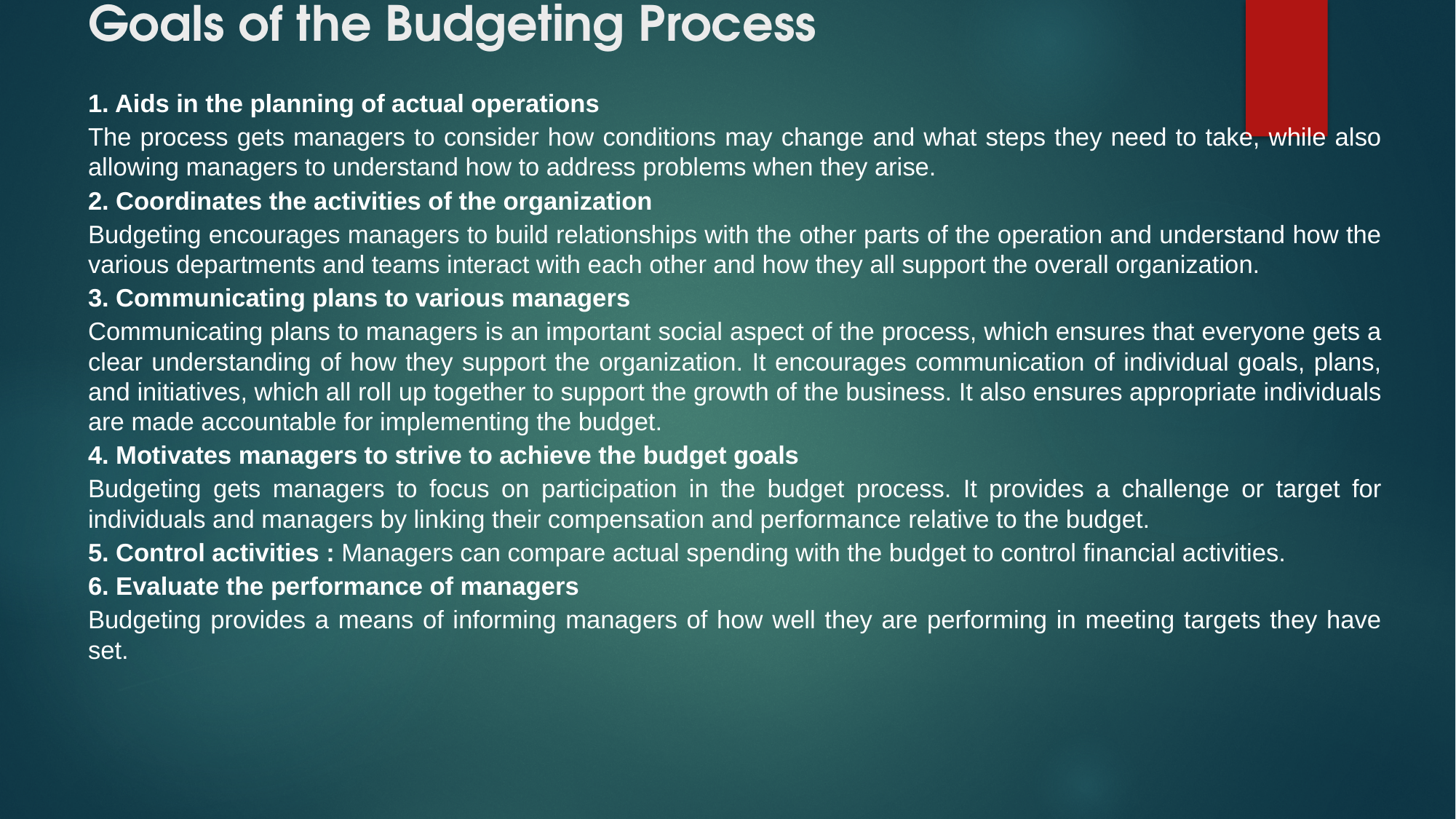

# Goals of the Budgeting Process
1. Aids in the planning of actual operations
The process gets managers to consider how conditions may change and what steps they need to take, while also allowing managers to understand how to address problems when they arise.
2. Coordinates the activities of the organization
Budgeting encourages managers to build relationships with the other parts of the operation and understand how the various departments and teams interact with each other and how they all support the overall organization.
3. Communicating plans to various managers
Communicating plans to managers is an important social aspect of the process, which ensures that everyone gets a clear understanding of how they support the organization. It encourages communication of individual goals, plans, and initiatives, which all roll up together to support the growth of the business. It also ensures appropriate individuals are made accountable for implementing the budget.
4. Motivates managers to strive to achieve the budget goals
Budgeting gets managers to focus on participation in the budget process. It provides a challenge or target for individuals and managers by linking their compensation and performance relative to the budget.
5. Control activities : Managers can compare actual spending with the budget to control financial activities.
6. Evaluate the performance of managers
Budgeting provides a means of informing managers of how well they are performing in meeting targets they have set.